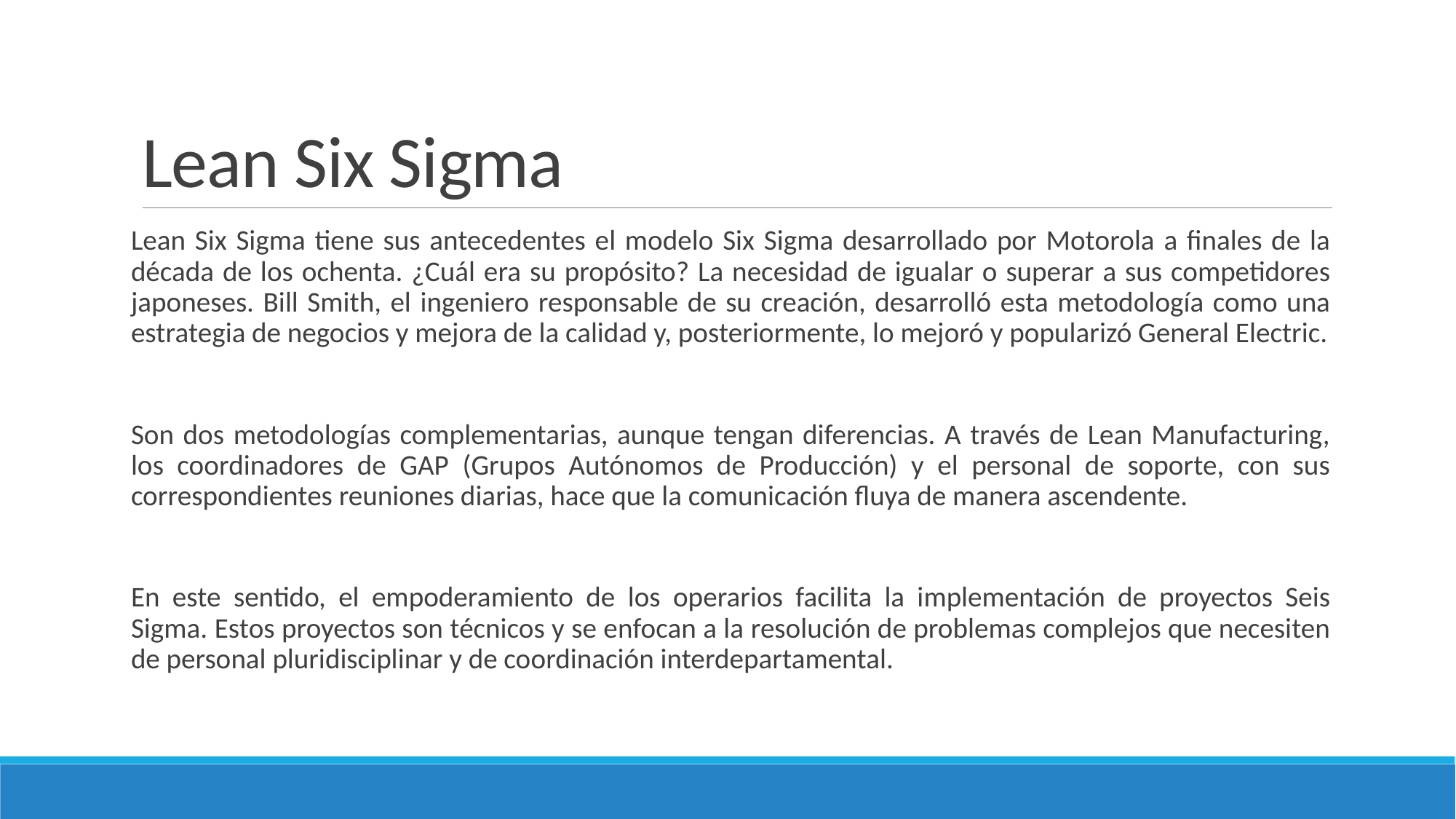

# Lean Six Sigma
Lean Six Sigma tiene sus antecedentes el modelo Six Sigma desarrollado por Motorola a finales de la década de los ochenta. ¿Cuál era su propósito? La necesidad de igualar o superar a sus competidores japoneses. Bill Smith, el ingeniero responsable de su creación, desarrolló esta metodología como una estrategia de negocios y mejora de la calidad y, posteriormente, lo mejoró y popularizó General Electric.

Son dos metodologías complementarias, aunque tengan diferencias. A través de Lean Manufacturing, los coordinadores de GAP (Grupos Autónomos de Producción) y el personal de soporte, con sus correspondientes reuniones diarias, hace que la comunicación fluya de manera ascendente.

En este sentido, el empoderamiento de los operarios facilita la implementación de proyectos Seis Sigma. Estos proyectos son técnicos y se enfocan a la resolución de problemas complejos que necesiten de personal pluridisciplinar y de coordinación interdepartamental.